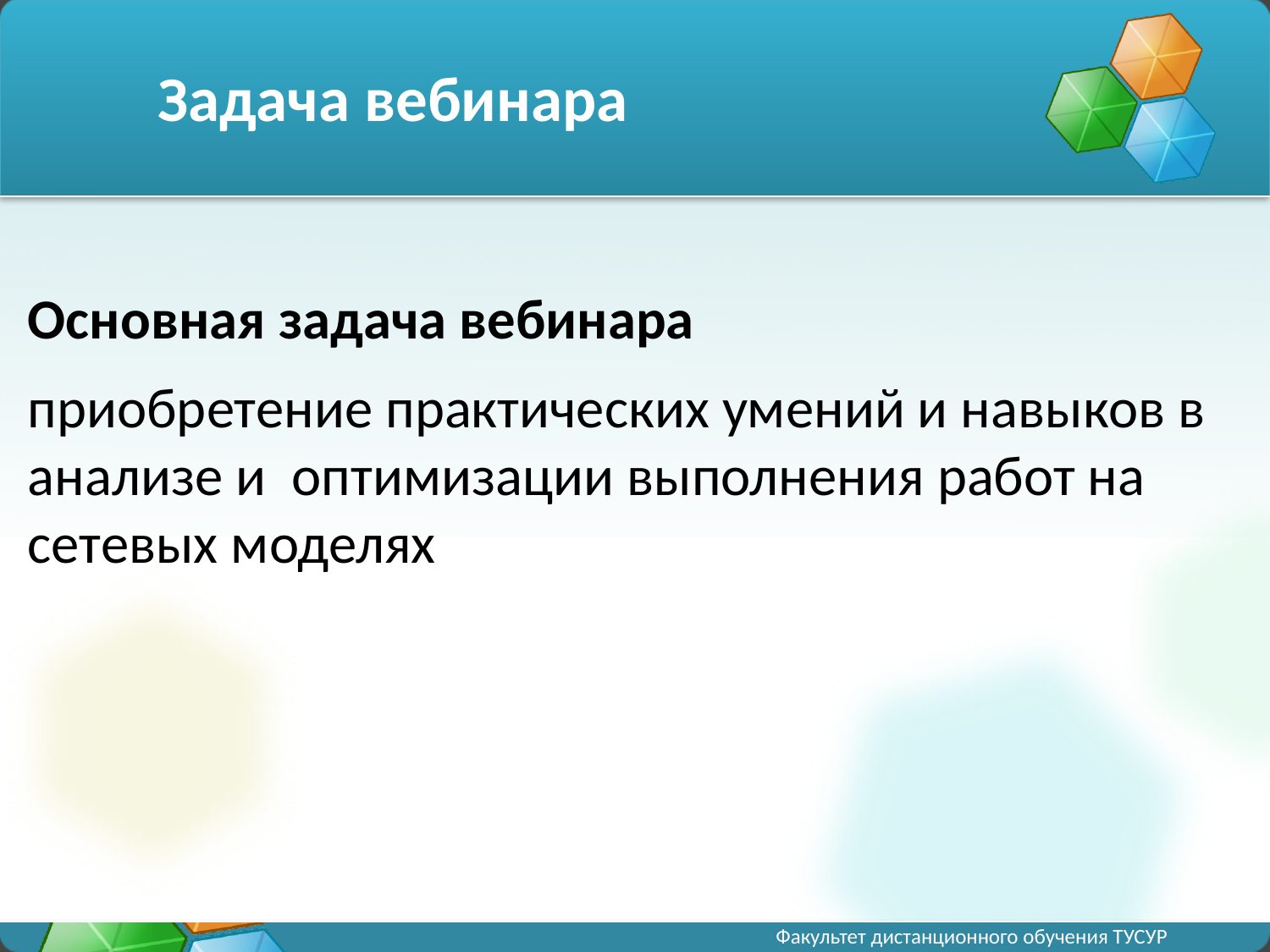

# Задача вебинара
Основная задача вебинара
приобретение практических умений и навыков в анализе и  оптимизации выполнения работ на сетевых моделях